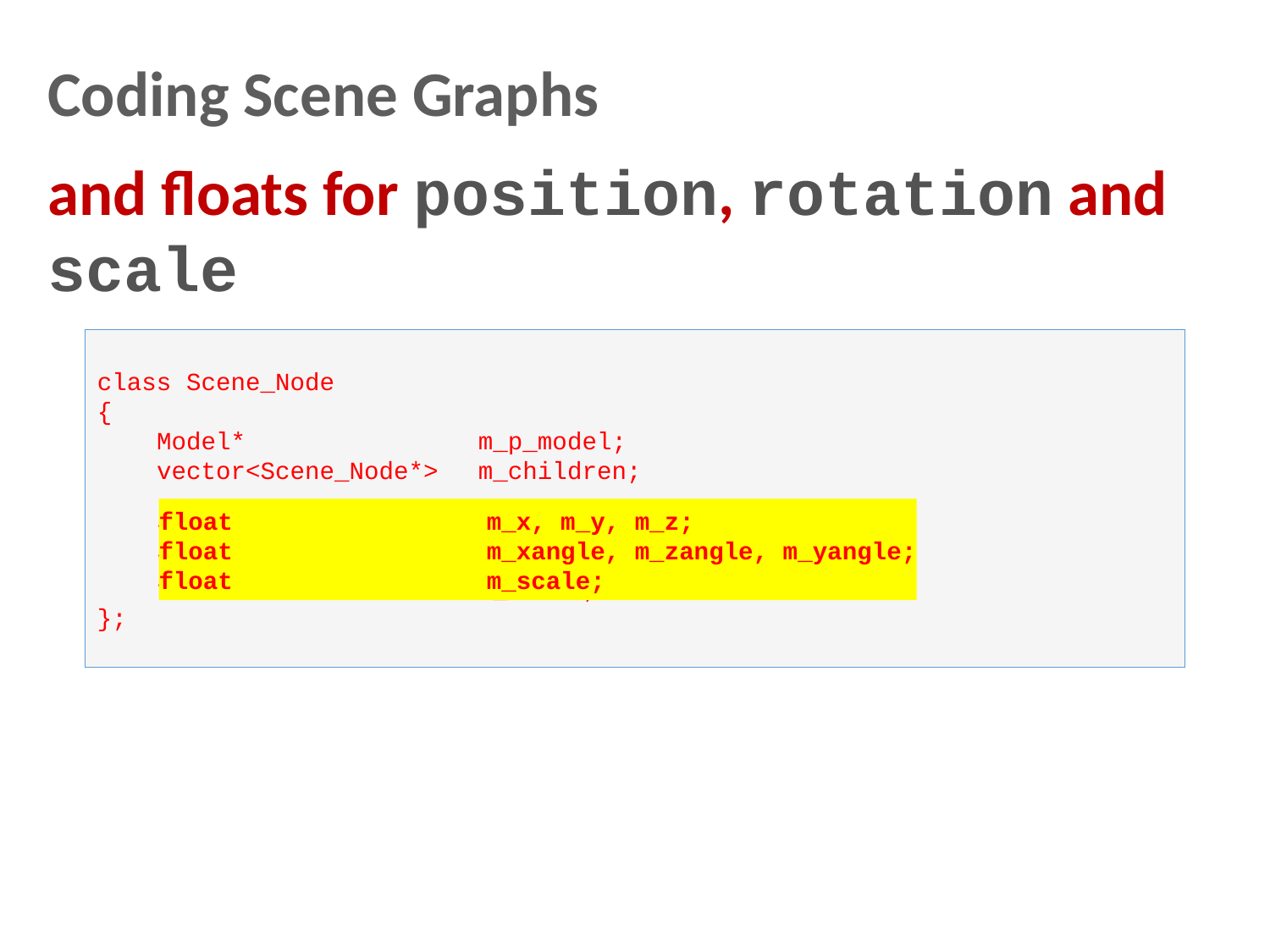

Coding Scene Graphs
and floats for position, rotation and scale

class Scene_Node
{
    Model* 		m_p_model;
    vector<Scene_Node*> 	m_children;

    float 		m_x, m_y, m_z;
    float 		m_xangle, m_zangle, m_yangle;
    float 		m_scale;
};

float 		     m_x, m_y, m_z;
float 		     m_xangle, m_zangle, m_yangle;
float 		     m_scale;